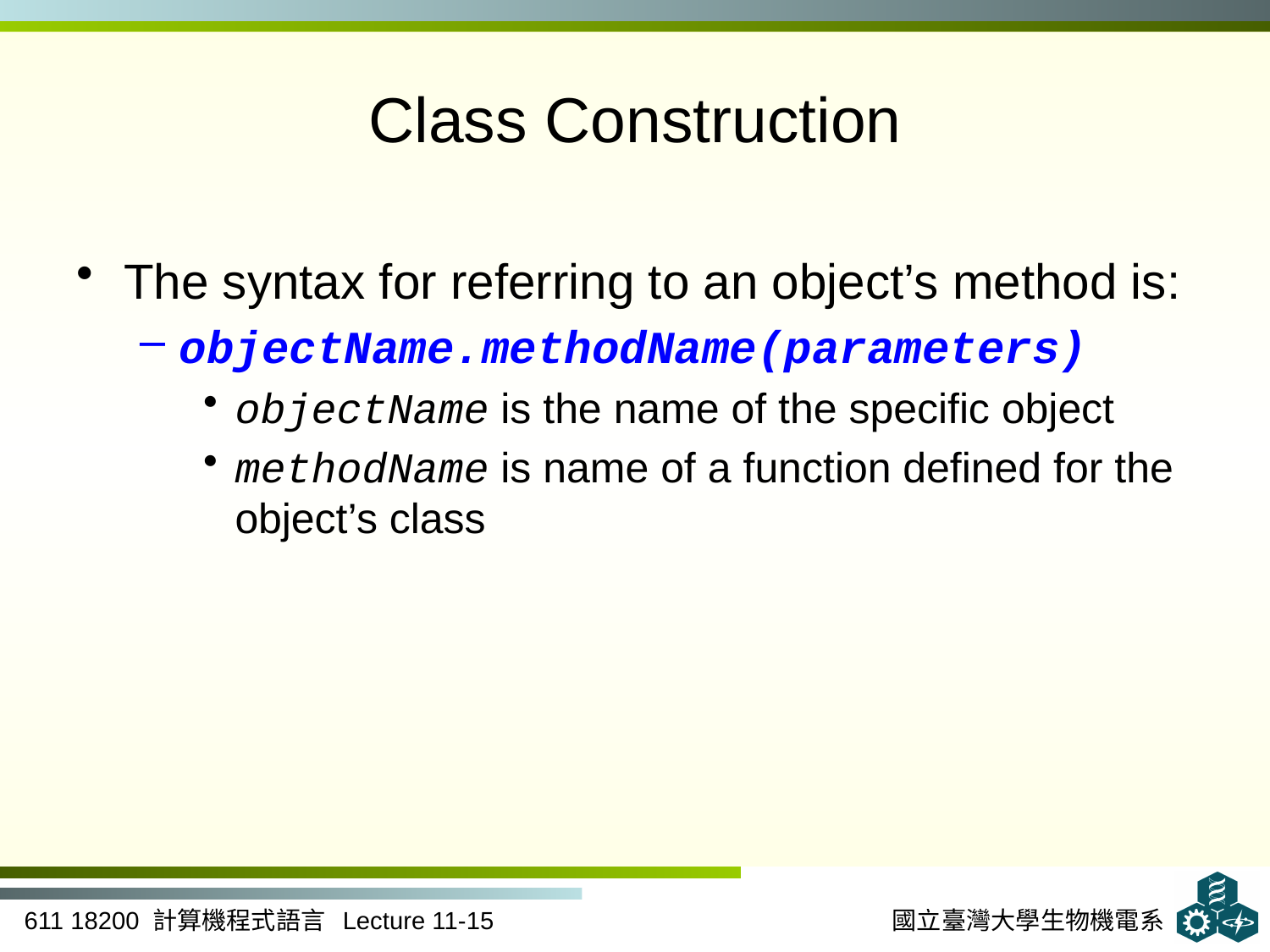

# Class Construction
The syntax for referring to an object’s method is:
objectName.methodName(parameters)
objectName is the name of the specific object
methodName is name of a function defined for the object’s class
15